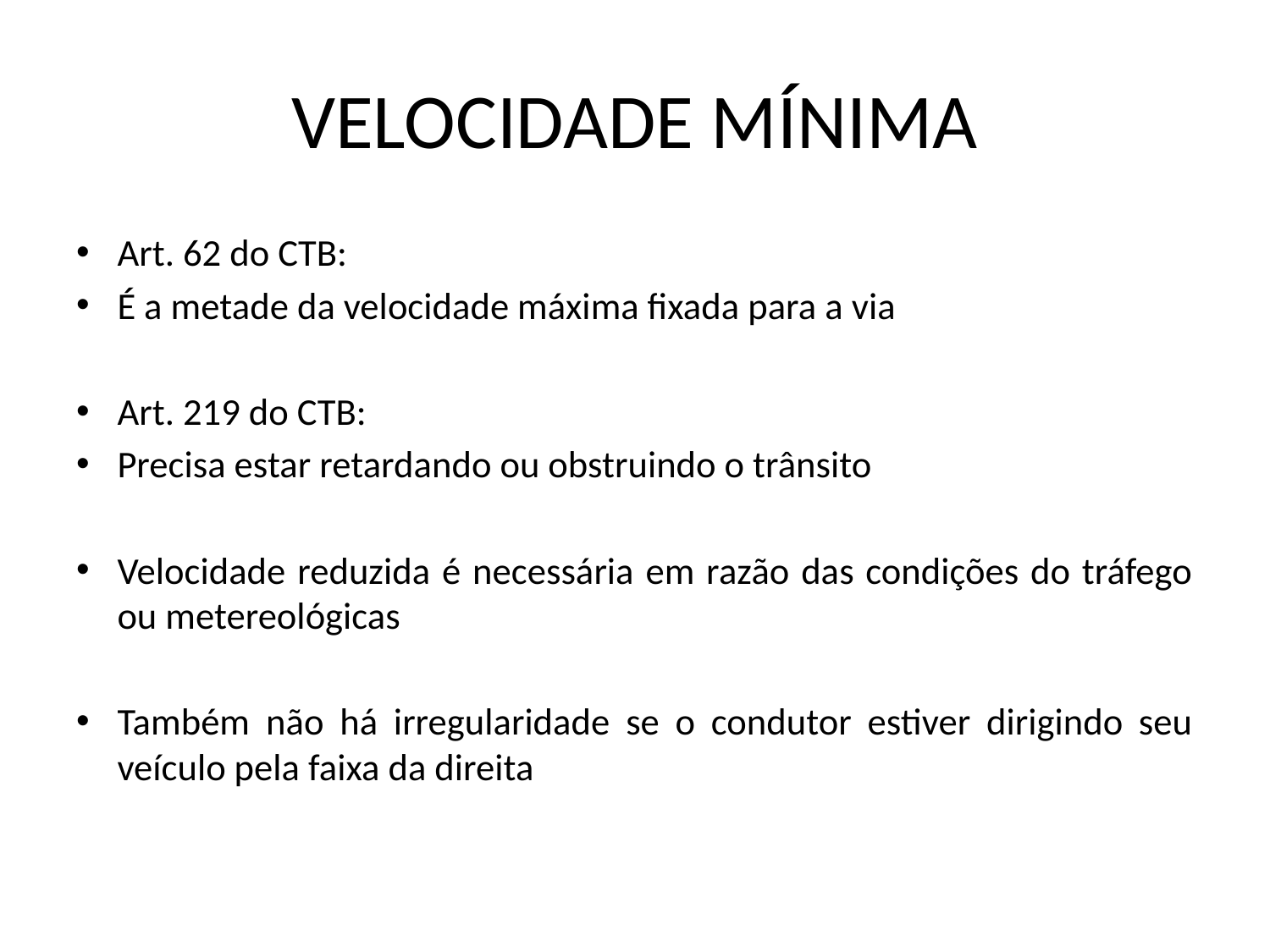

# VELOCIDADE MÍNIMA
Art. 62 do CTB:
É a metade da velocidade máxima fixada para a via

Art. 219 do CTB:
Precisa estar retardando ou obstruindo o trânsito

Velocidade reduzida é necessária em razão das condições do tráfego ou metereológicas

Também não há irregularidade se o condutor estiver dirigindo seu veículo pela faixa da direita